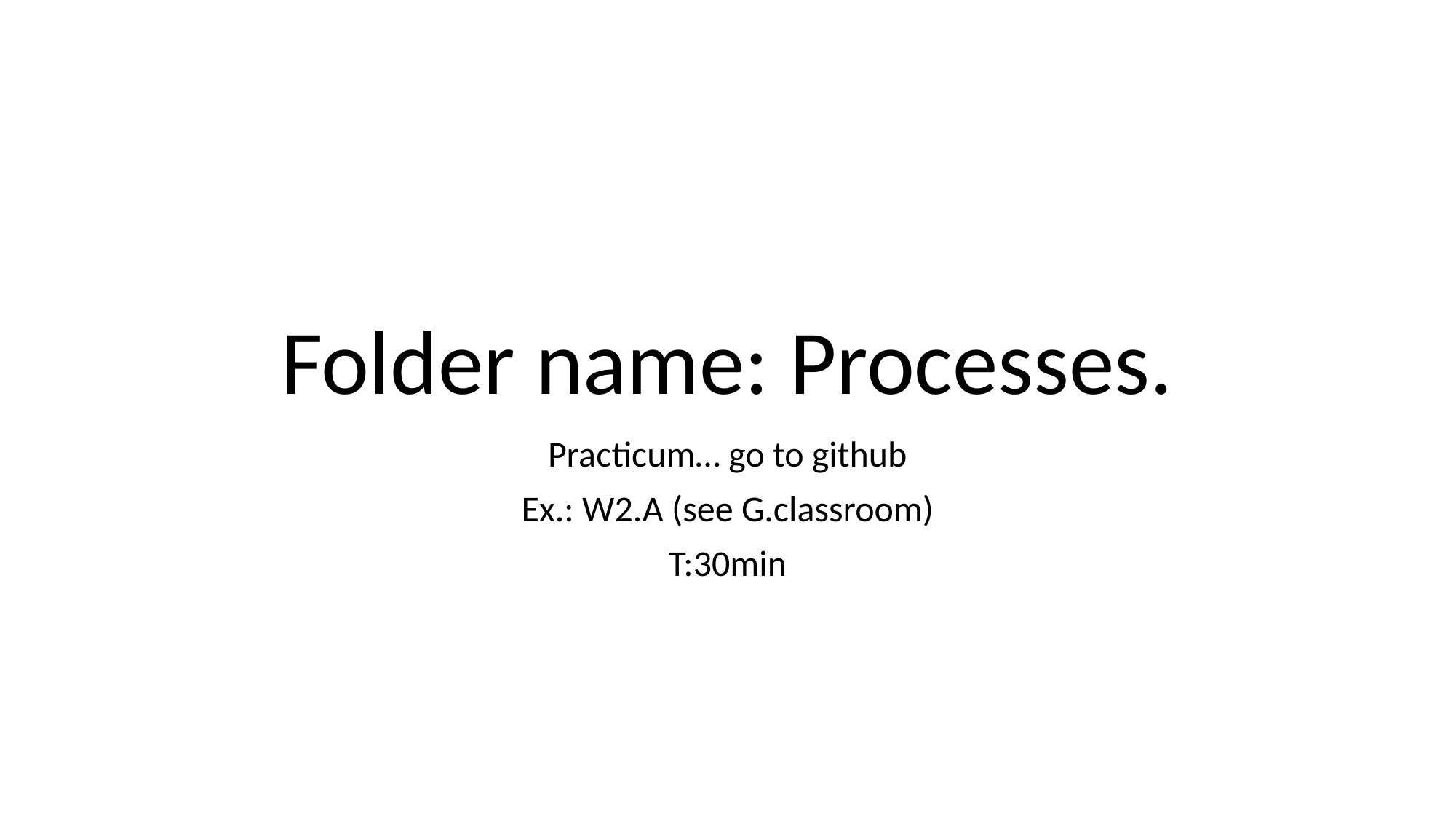

# Folder name: Processes.
Practicum… go to github
Ex.: W2.A (see G.classroom)
T:30min